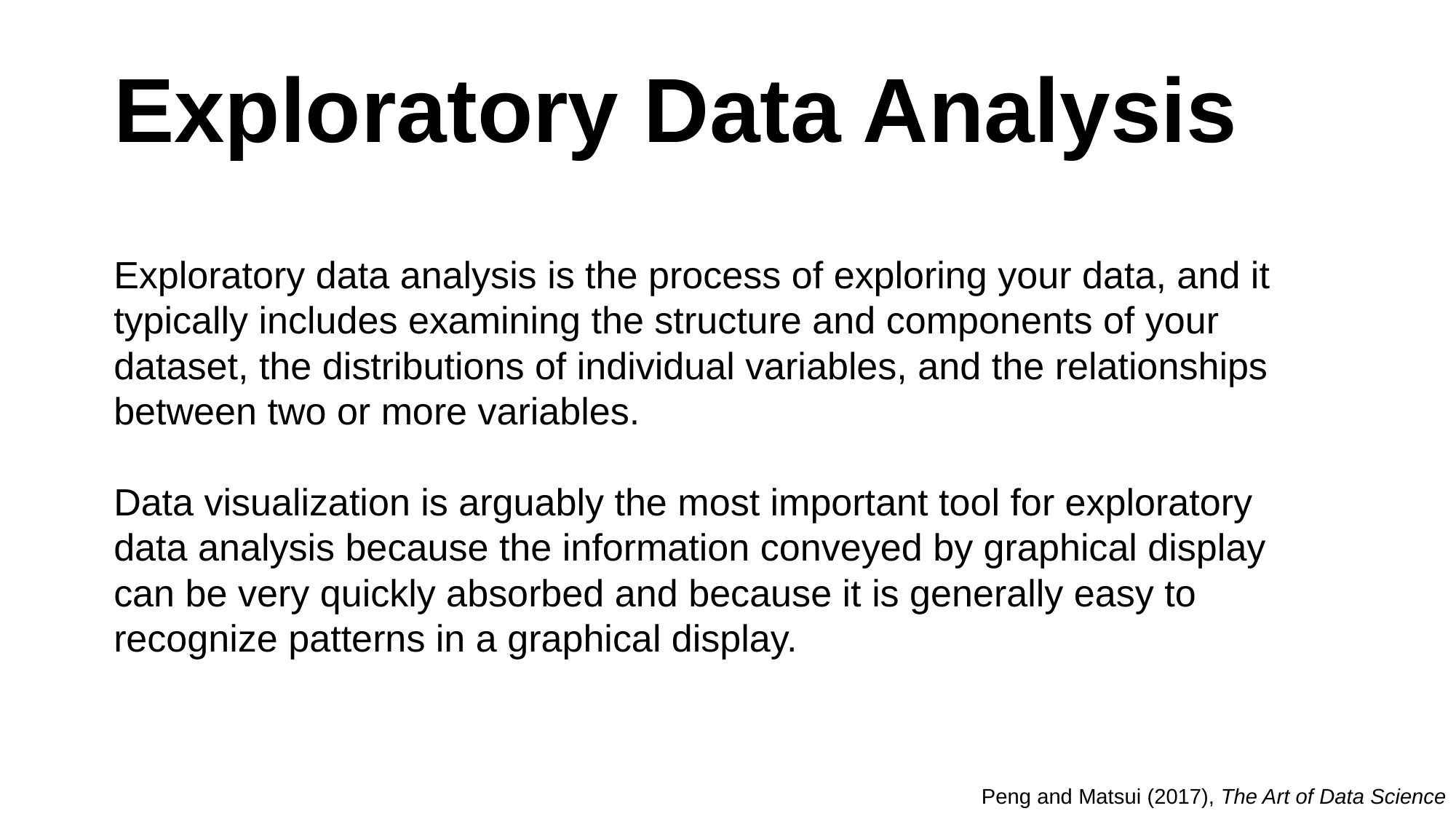

Exploratory Data Analysis
Exploratory data analysis is the process of exploring your data, and it typically includes examining the structure and components of your dataset, the distributions of individual variables, and the relationships between two or more variables.

Data visualization is arguably the most important tool for exploratory data analysis because the information conveyed by graphical display can be very quickly absorbed and because it is generally easy to recognize patterns in a graphical display.
Peng and Matsui (2017), The Art of Data Science